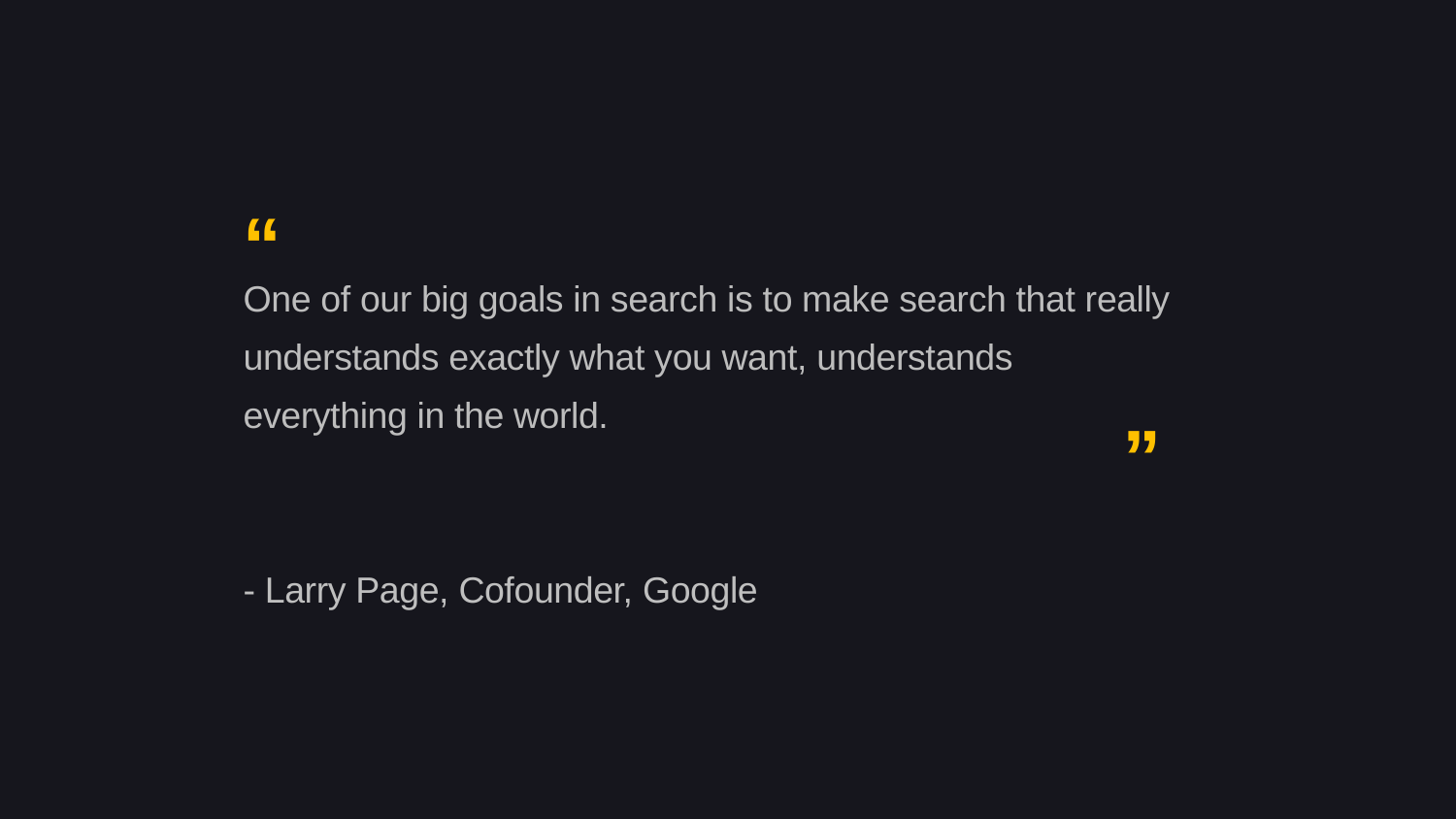

“

One of our big goals in search is to make search that really understands exactly what you want, understands everything in the world.

- Larry Page, Cofounder, Google
“